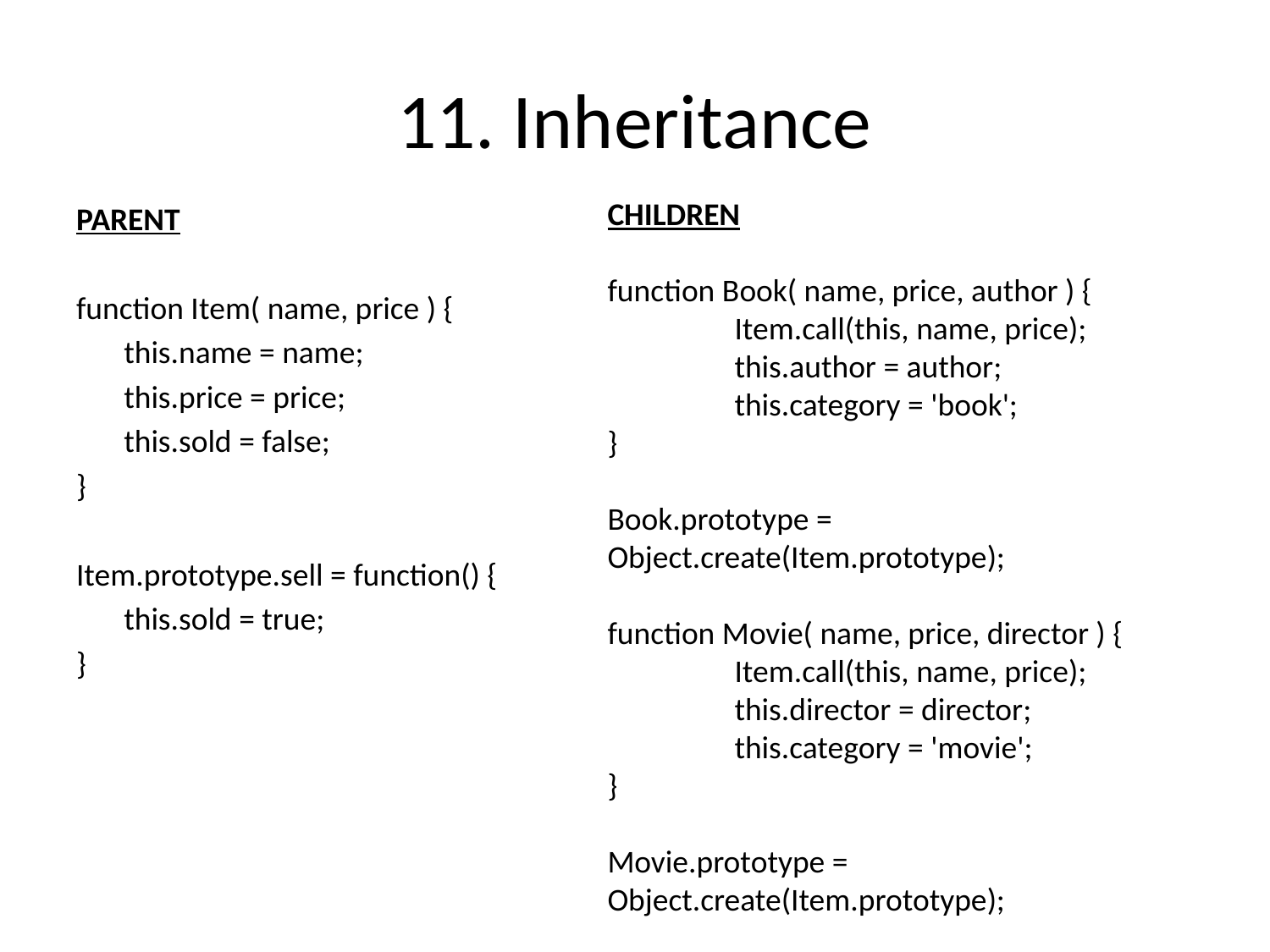

# 11. Inheritance
CHILDREN

function Book( name, price, author ) {
	Item.call(this, name, price);
	this.author = author;
	this.category = 'book';
}

Book.prototype = Object.create(Item.prototype);

function Movie( name, price, director ) {
	Item.call(this, name, price);
	this.director = director;
	this.category = 'movie';
}

Movie.prototype = Object.create(Item.prototype);
PARENT

function Item( name, price ) {
	this.name = name;
	this.price = price;
	this.sold = false;
}

Item.prototype.sell = function() {
	this.sold = true;
}